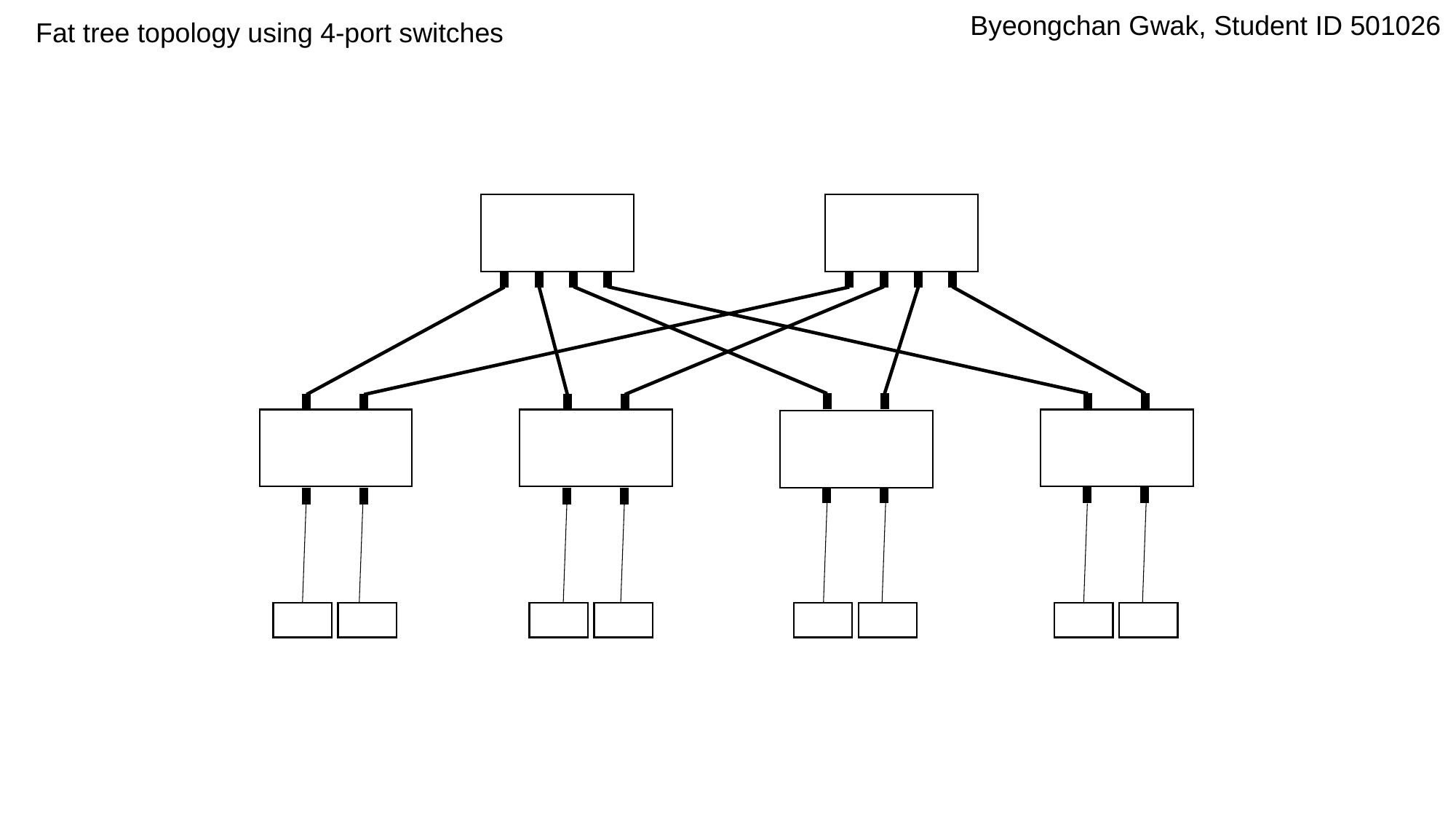

Byeongchan Gwak, Student ID 501026
Fat tree topology using 4-port switches